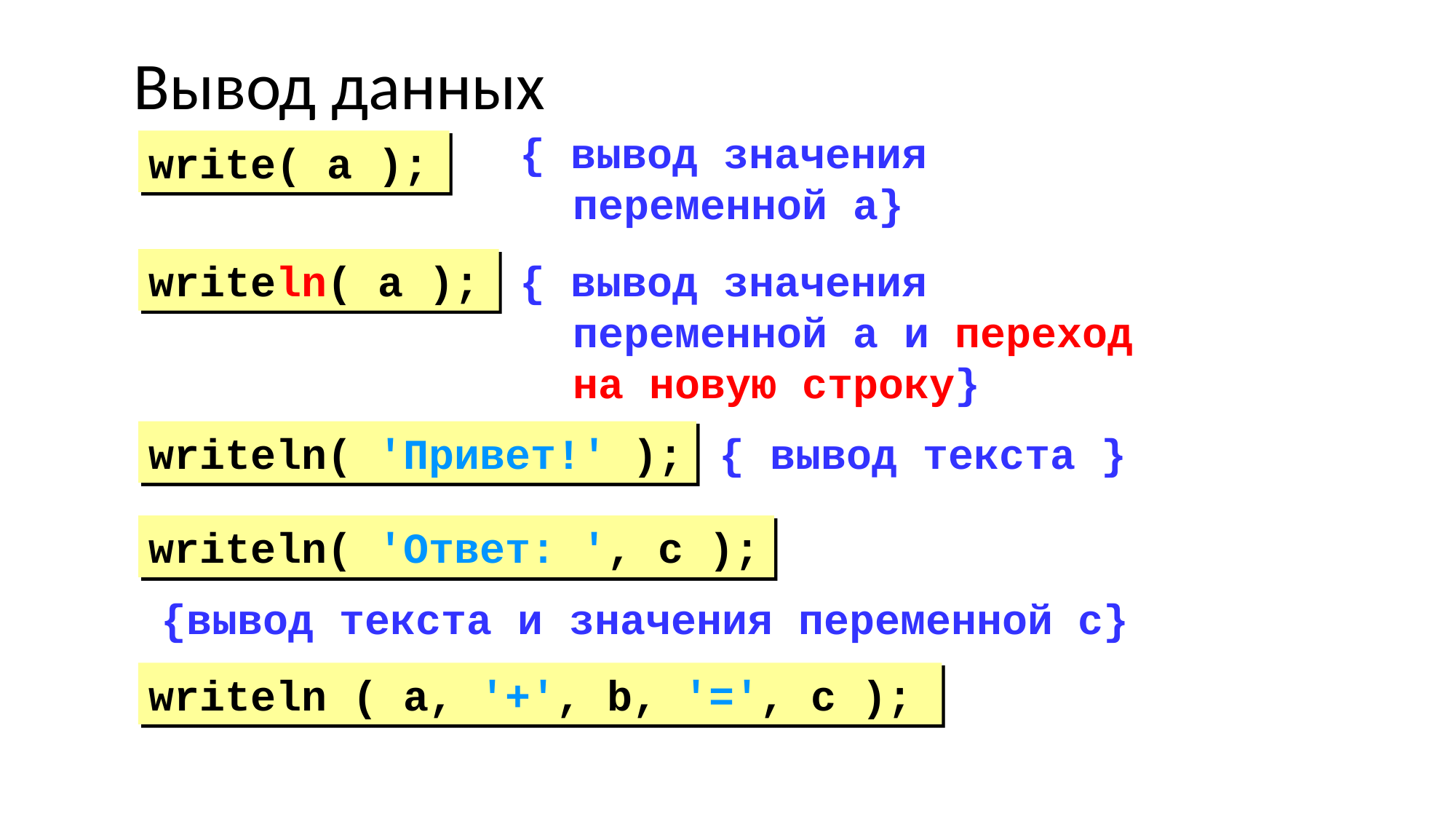

Вывод данных
{ вывод значения переменной a}
write( a );
writeln( a );
{ вывод значения переменной a и переход на новую строку}
writeln( 'Привет!' );
{ вывод текста }
writeln( 'Ответ: ', c );
{вывод текста и значения переменной c}
writeln ( a, '+', b, '=', c );